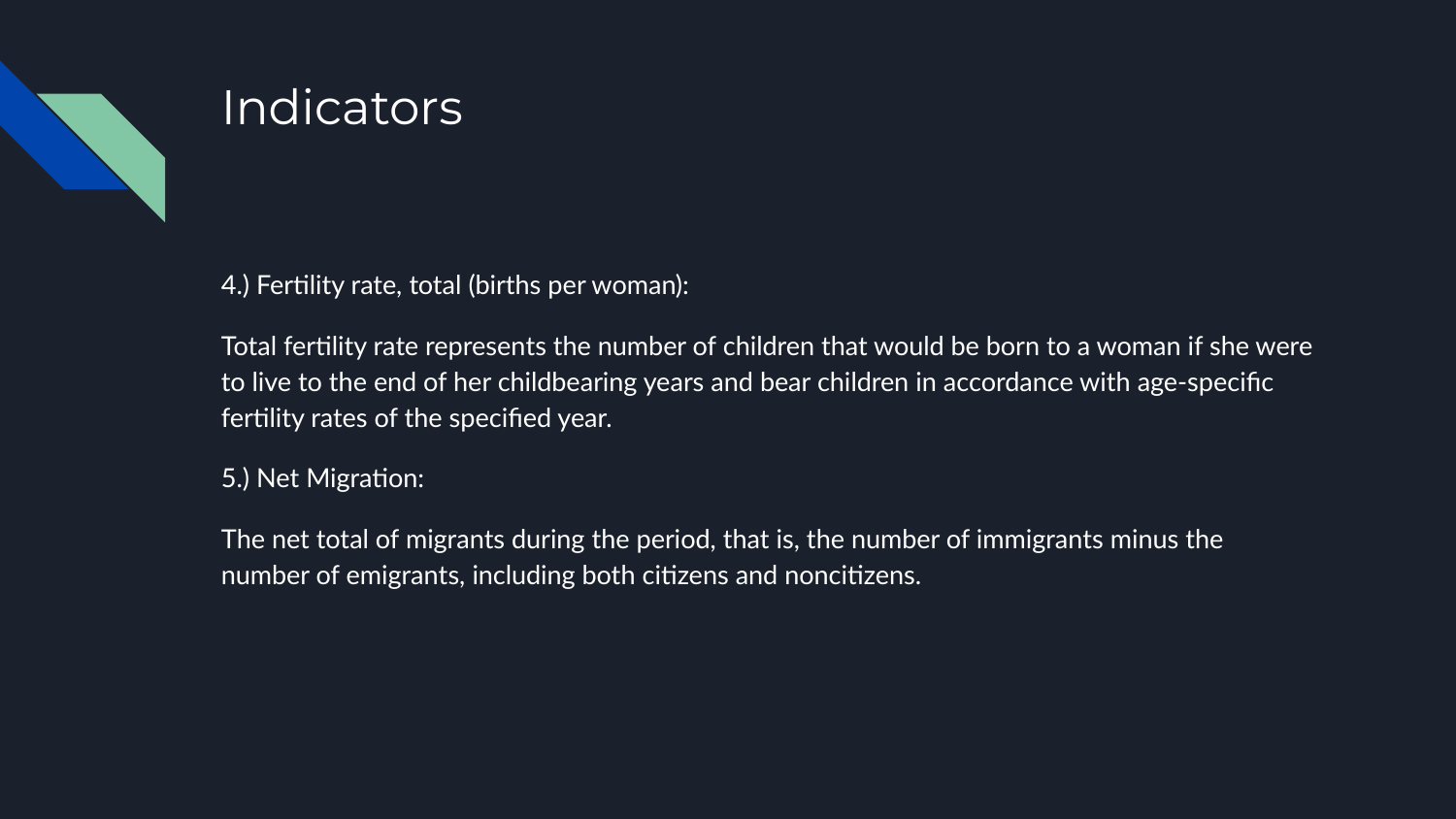

# Indicators
4.) Fertility rate, total (births per woman):
Total fertility rate represents the number of children that would be born to a woman if she were to live to the end of her childbearing years and bear children in accordance with age-specific fertility rates of the specified year.
5.) Net Migration:
The net total of migrants during the period, that is, the number of immigrants minus the number of emigrants, including both citizens and noncitizens.